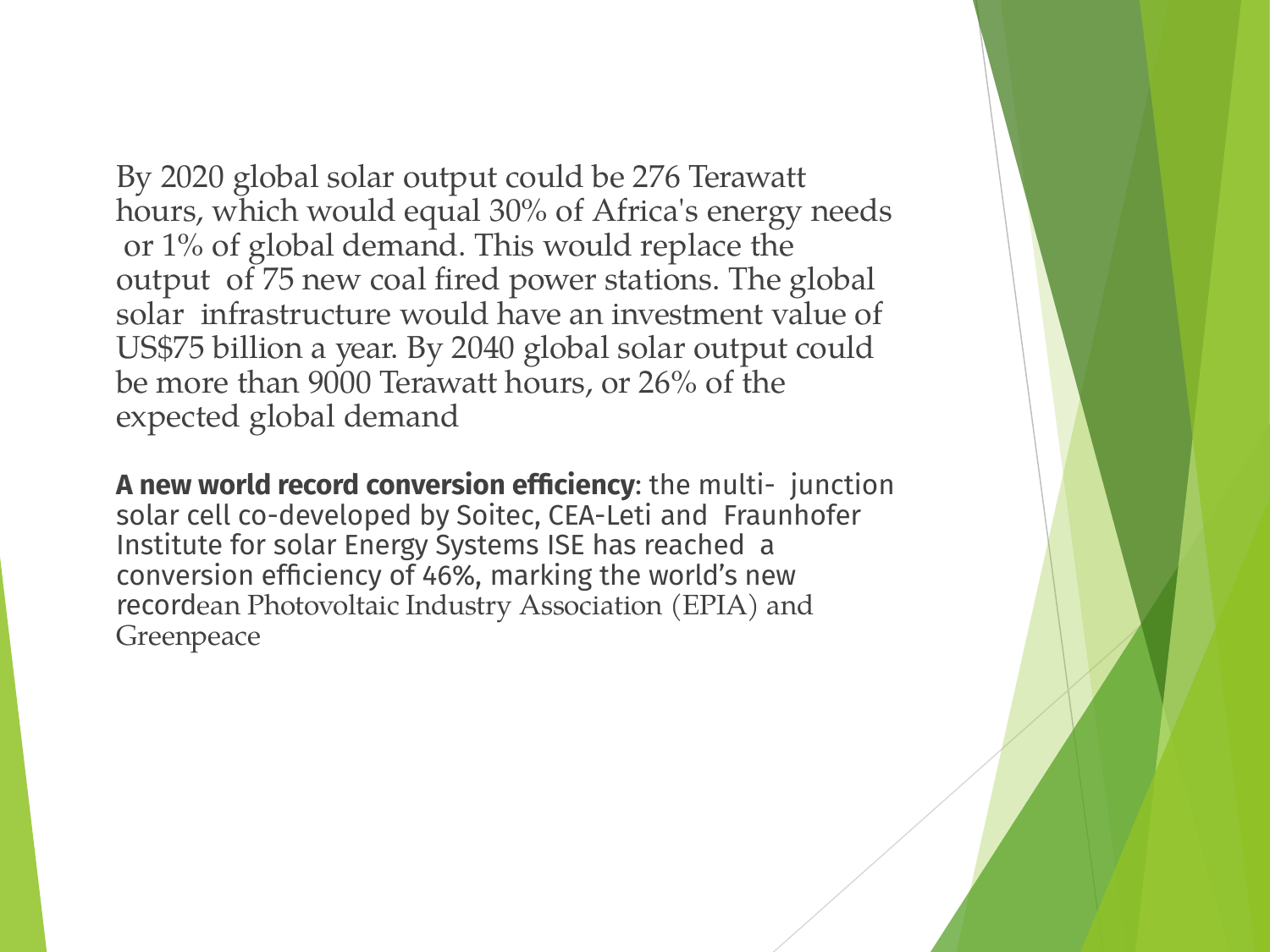

By 2020 global solar output could be 276 Terawatt  hours, which would equal 30% of Africa's energy needs  or 1% of global demand. This would replace the output  of 75 new coal fired power stations. The global solar  infrastructure would have an investment value of  US$75 billion a year. By 2040 global solar output could  be more than 9000 Terawatt hours, or 26% of the  expected global demand

A new world record conversion efficiency: the multi-  junction solar cell co-developed by Soitec, CEA-Leti and  Fraunhofer Institute for solar Energy Systems ISE has reached  a conversion efficiency of 46%, marking the world’s new  recordean Photovoltaic Industry Association (EPIA) and  Greenpeace